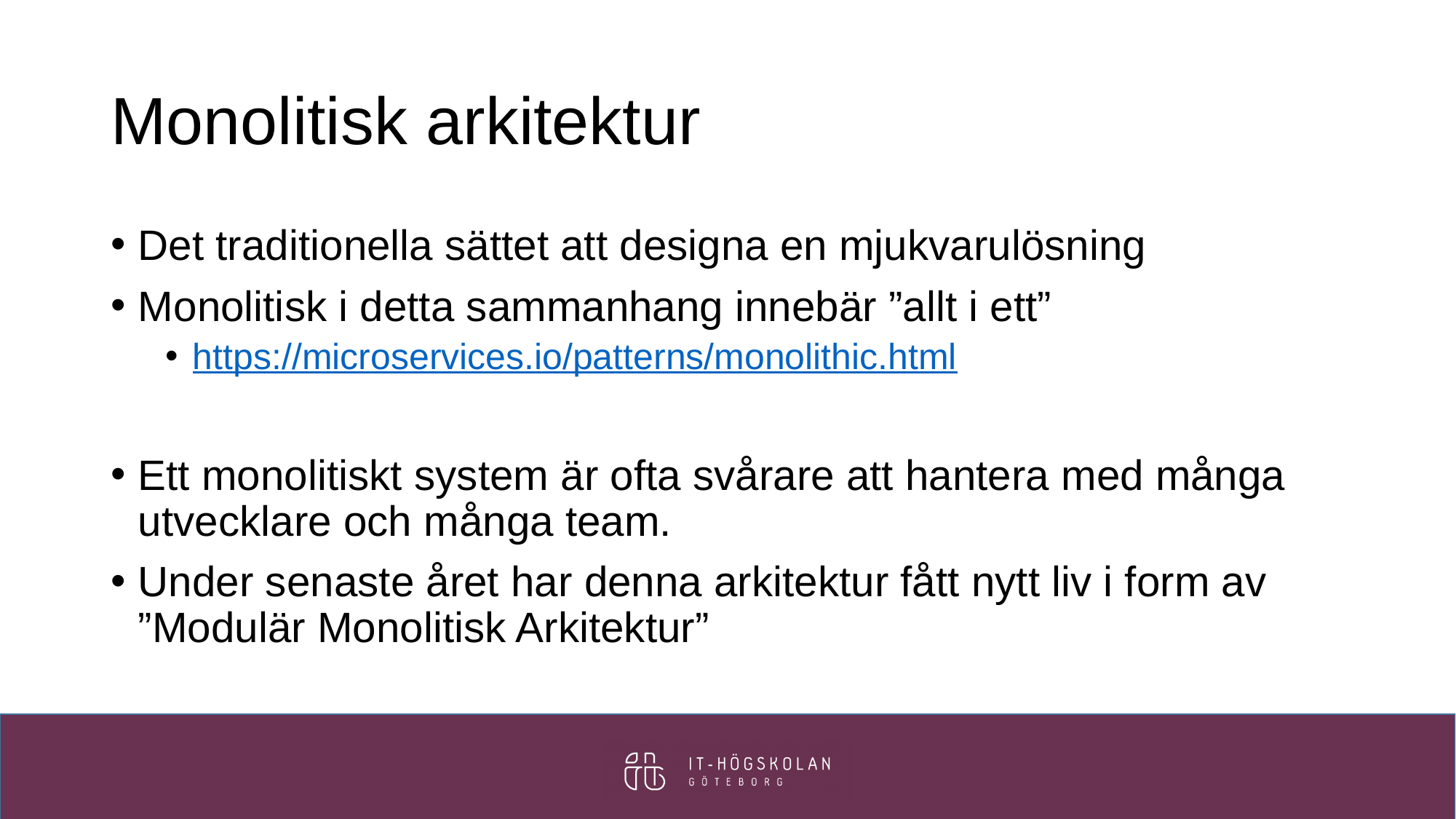

# Monolitisk arkitektur
Det traditionella sättet att designa en mjukvarulösning
Monolitisk i detta sammanhang innebär ”allt i ett”
https://microservices.io/patterns/monolithic.html

Ett monolitiskt system är ofta svårare att hantera med många utvecklare och många team.
Under senaste året har denna arkitektur fått nytt liv i form av ”Modulär Monolitisk Arkitektur”